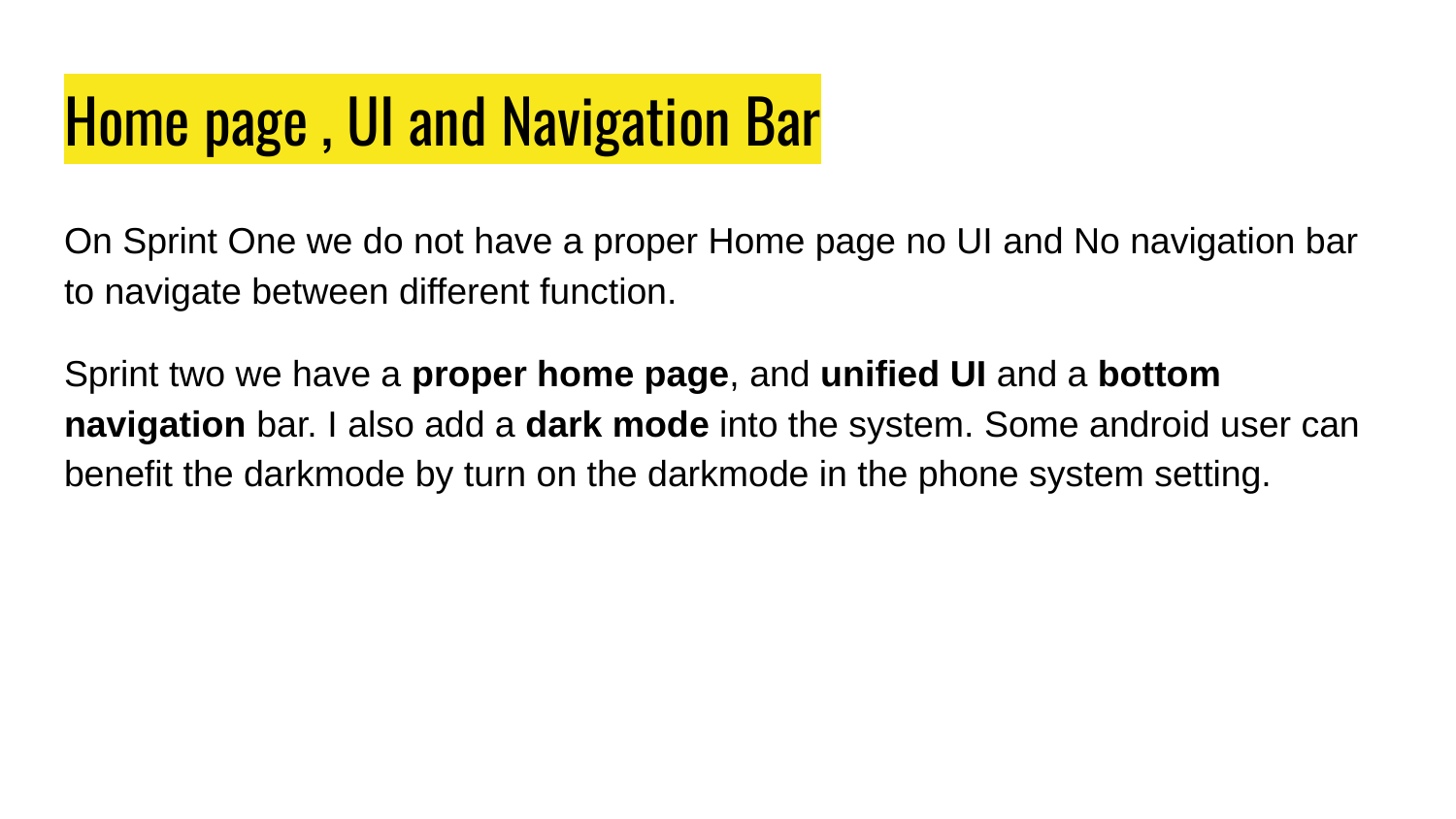

# Home page , UI and Navigation Bar
On Sprint One we do not have a proper Home page no UI and No navigation bar to navigate between different function.
Sprint two we have a proper home page, and unified UI and a bottom navigation bar. I also add a dark mode into the system. Some android user can benefit the darkmode by turn on the darkmode in the phone system setting.